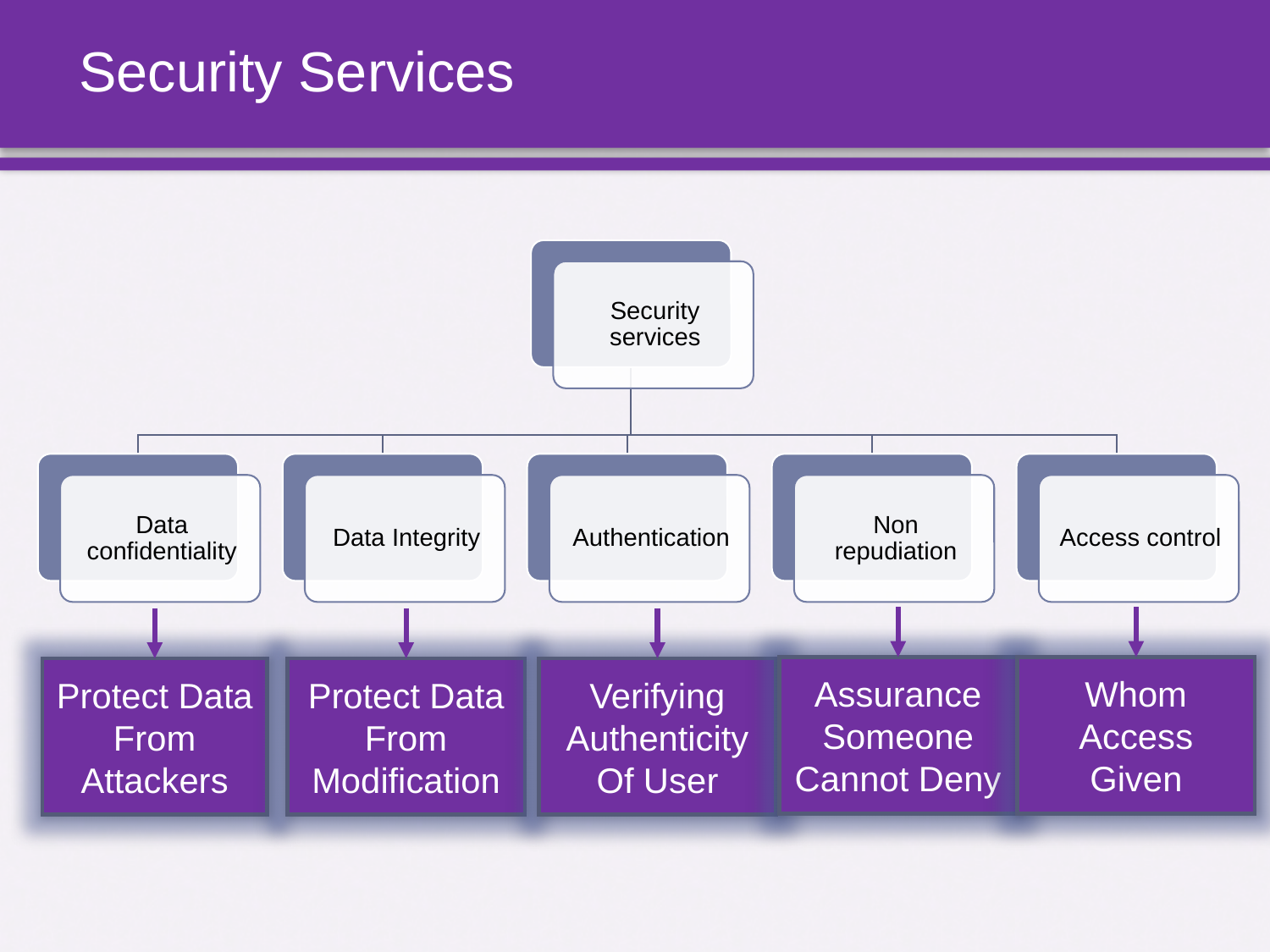

# Security Services
Security services
Data confidentiality
Data Integrity
Authentication
Non repudiation
Access control
Assurance Someone Cannot Deny
Whom Access Given
Protect Data From Attackers
Protect Data From Modification
Verifying Authenticity Of User